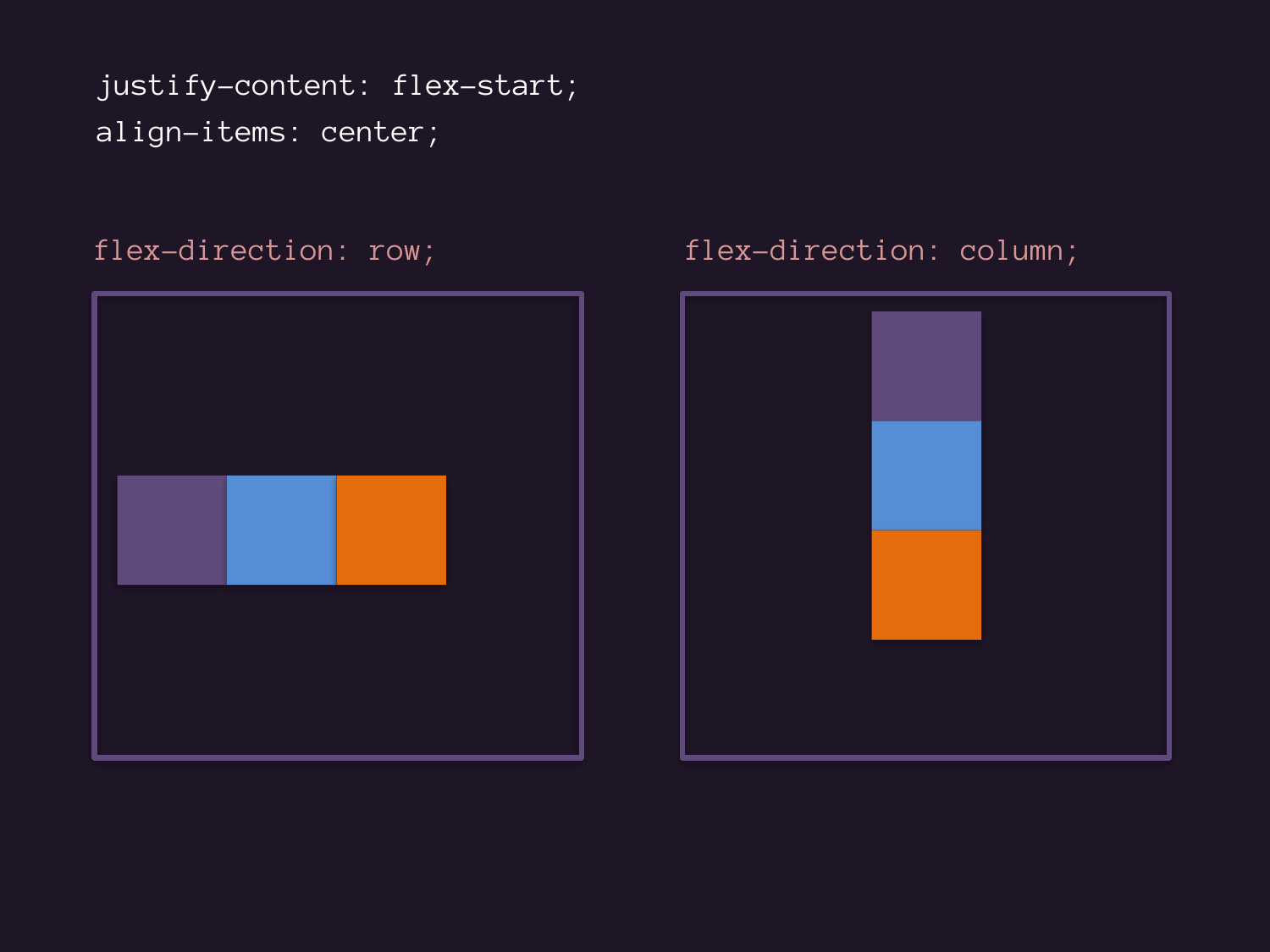

justify-content: flex-start;
align-items: center;
flex-direction: row;
flex-direction: column;